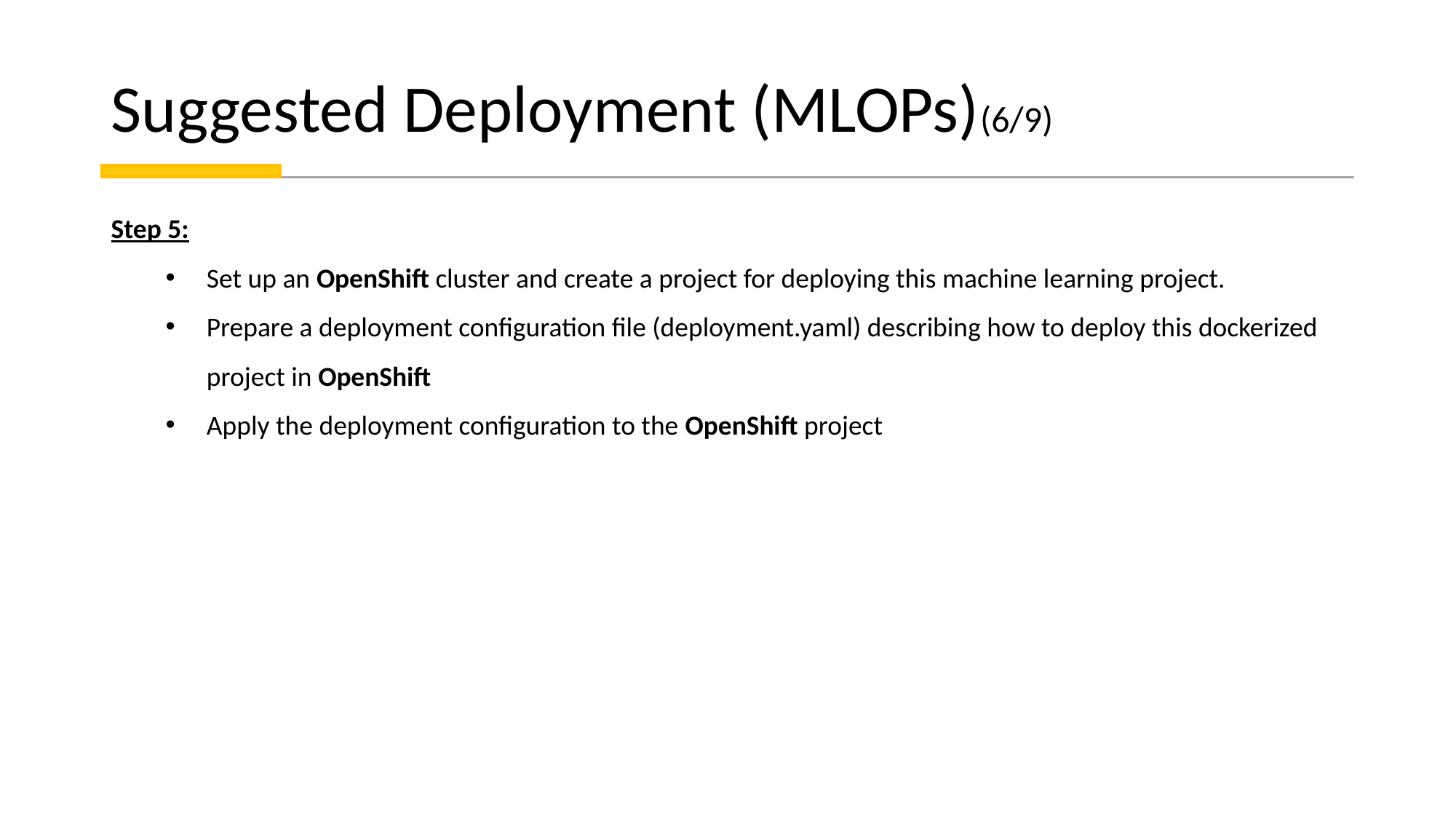

# Suggested Deployment (MLOPs)(6/9)

Step 5:
Set up an OpenShift cluster and create a project for deploying this machine learning project.
Prepare a deployment configuration file (deployment.yaml) describing how to deploy this dockerized project in OpenShift
Apply the deployment configuration to the OpenShift project